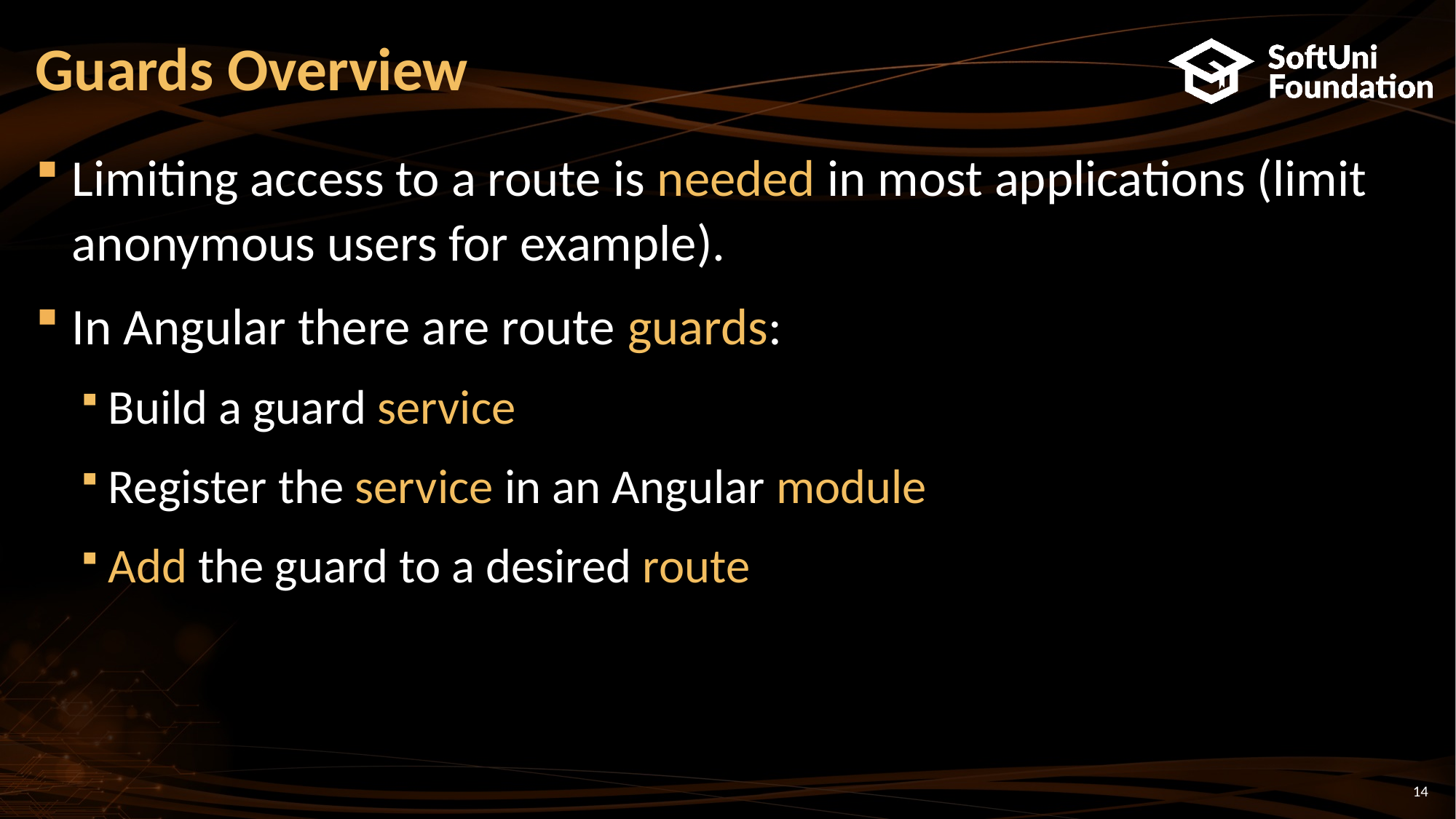

# Guards Overview
Limiting access to a route is needed in most applications (limit anonymous users for example).
In Angular there are route guards:
Build a guard service
Register the service in an Angular module
Add the guard to a desired route
14